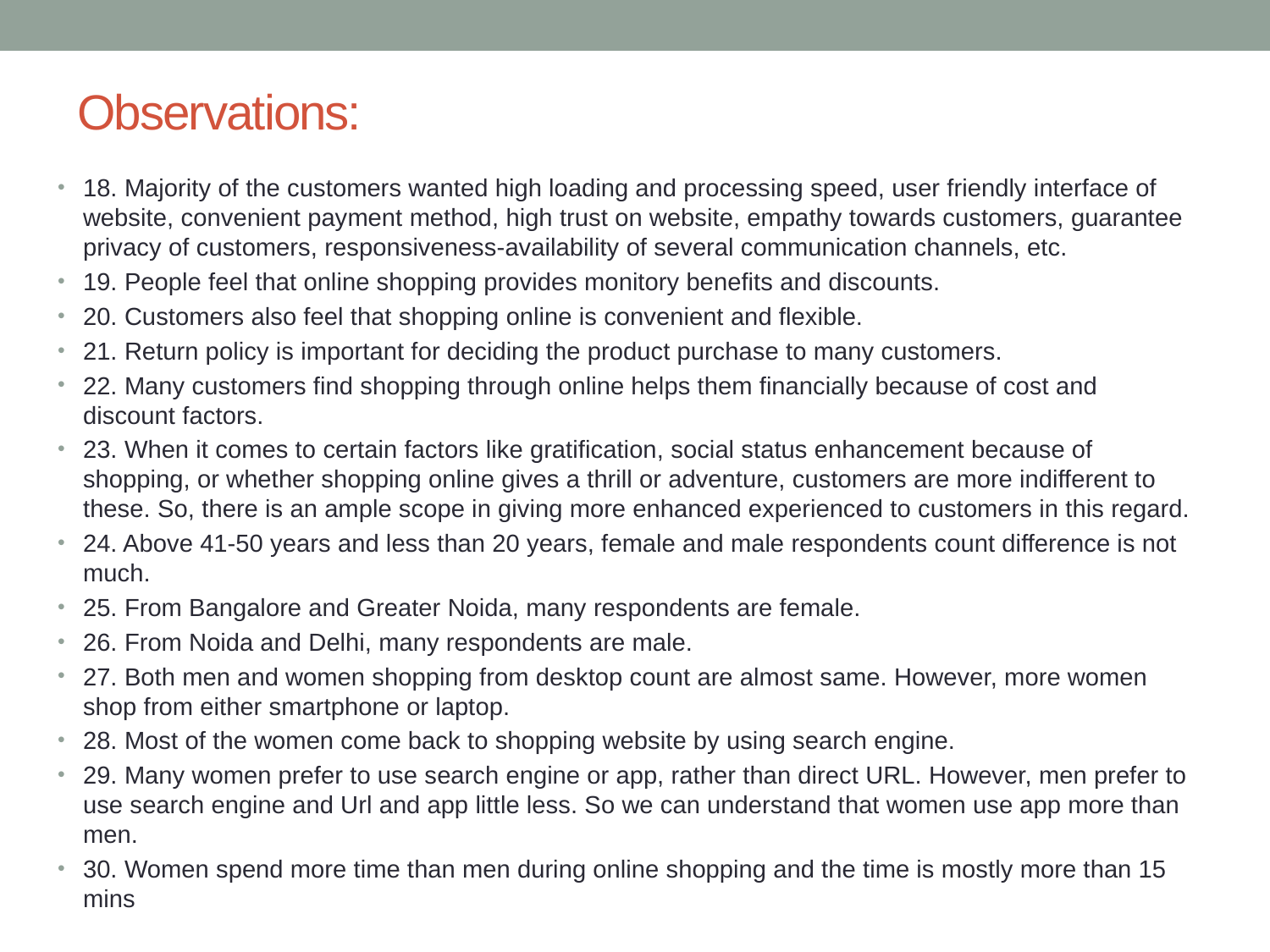

# Observations:
18. Majority of the customers wanted high loading and processing speed, user friendly interface of website, convenient payment method, high trust on website, empathy towards customers, guarantee privacy of customers, responsiveness-availability of several communication channels, etc.
19. People feel that online shopping provides monitory benefits and discounts.
20. Customers also feel that shopping online is convenient and flexible.
21. Return policy is important for deciding the product purchase to many customers.
22. Many customers find shopping through online helps them financially because of cost and discount factors.
23. When it comes to certain factors like gratification, social status enhancement because of shopping, or whether shopping online gives a thrill or adventure, customers are more indifferent to these. So, there is an ample scope in giving more enhanced experienced to customers in this regard.
24. Above 41-50 years and less than 20 years, female and male respondents count difference is not much.
25. From Bangalore and Greater Noida, many respondents are female.
26. From Noida and Delhi, many respondents are male.
27. Both men and women shopping from desktop count are almost same. However, more women shop from either smartphone or laptop.
28. Most of the women come back to shopping website by using search engine.
29. Many women prefer to use search engine or app, rather than direct URL. However, men prefer to use search engine and Url and app little less. So we can understand that women use app more than men.
30. Women spend more time than men during online shopping and the time is mostly more than 15 mins